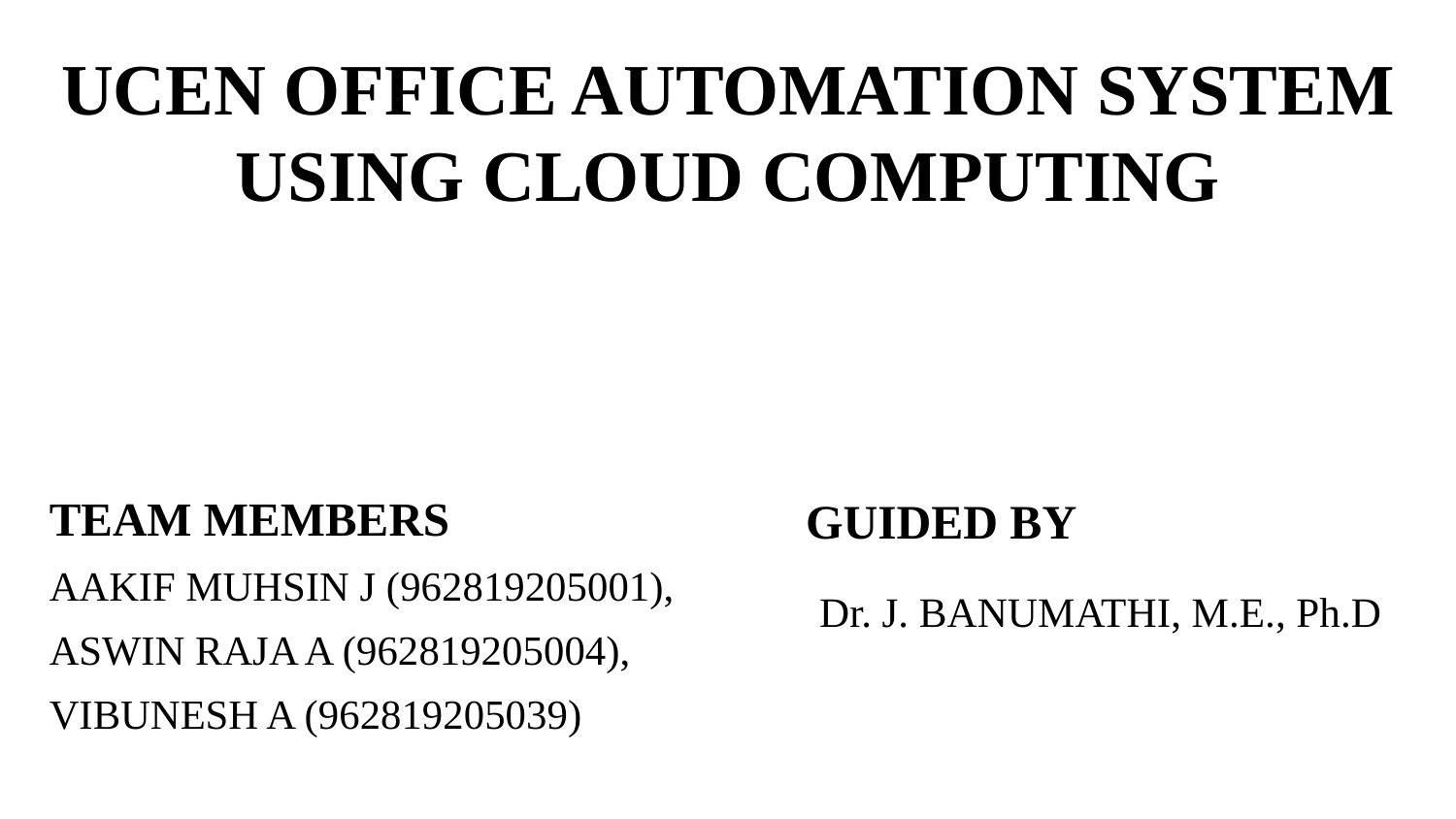

# UCEN OFFICE AUTOMATION SYSTEM USING CLOUD COMPUTING
GUIDED BY
,Dr. J. BANUMATHI, M.E., Ph.D
AAKIF MUHSIN J
ASWIN RAJA A
VIBUNESH A
TEAM MEMBERS
AAKIF MUHSIN J (962819205001),
ASWIN RAJA A (962819205004),
VIBUNESH A (962819205039)